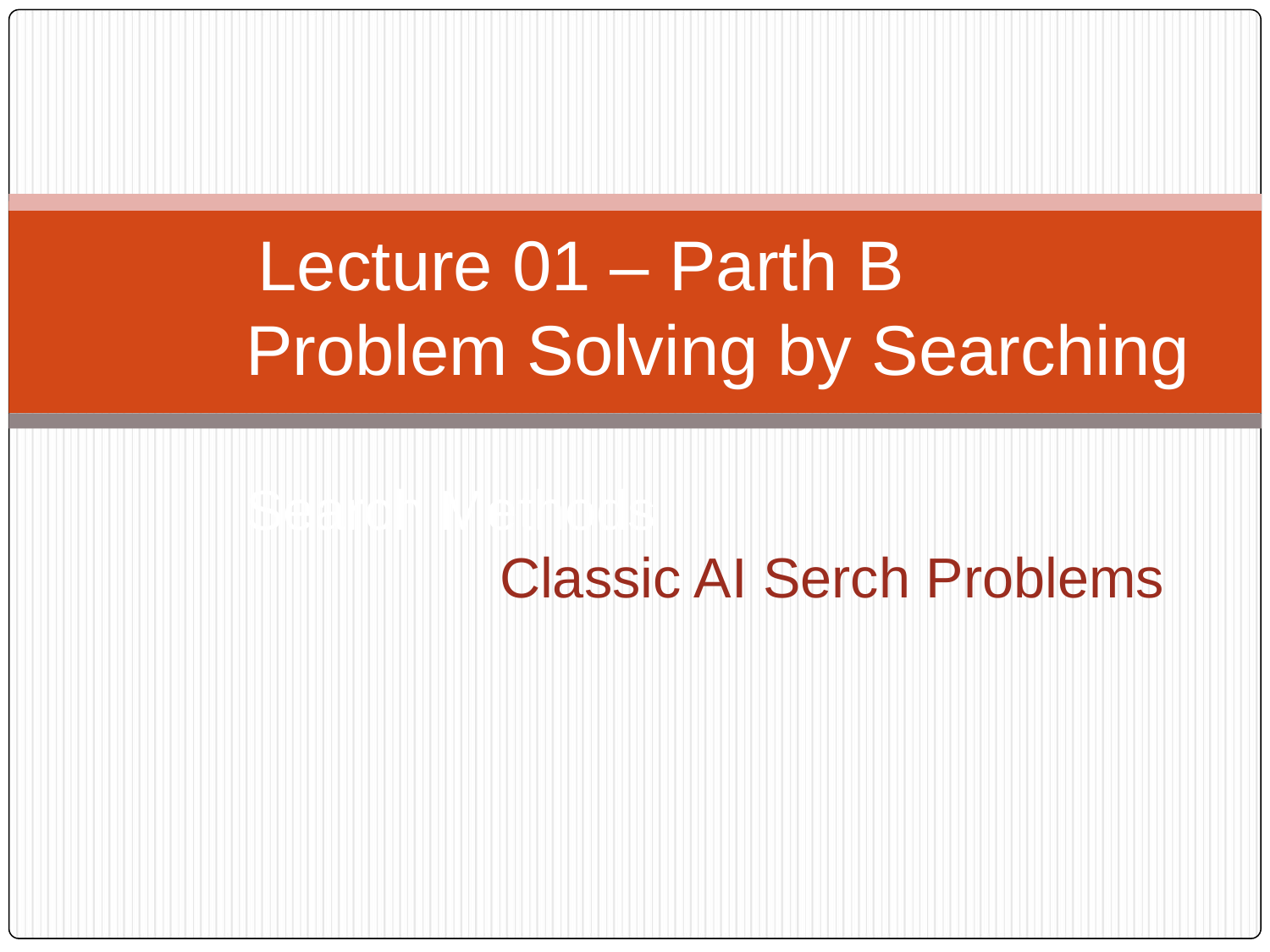

# Lecture 01 – Parth B Problem Solving by Searching Search Methods : Classic AI Serch Problems